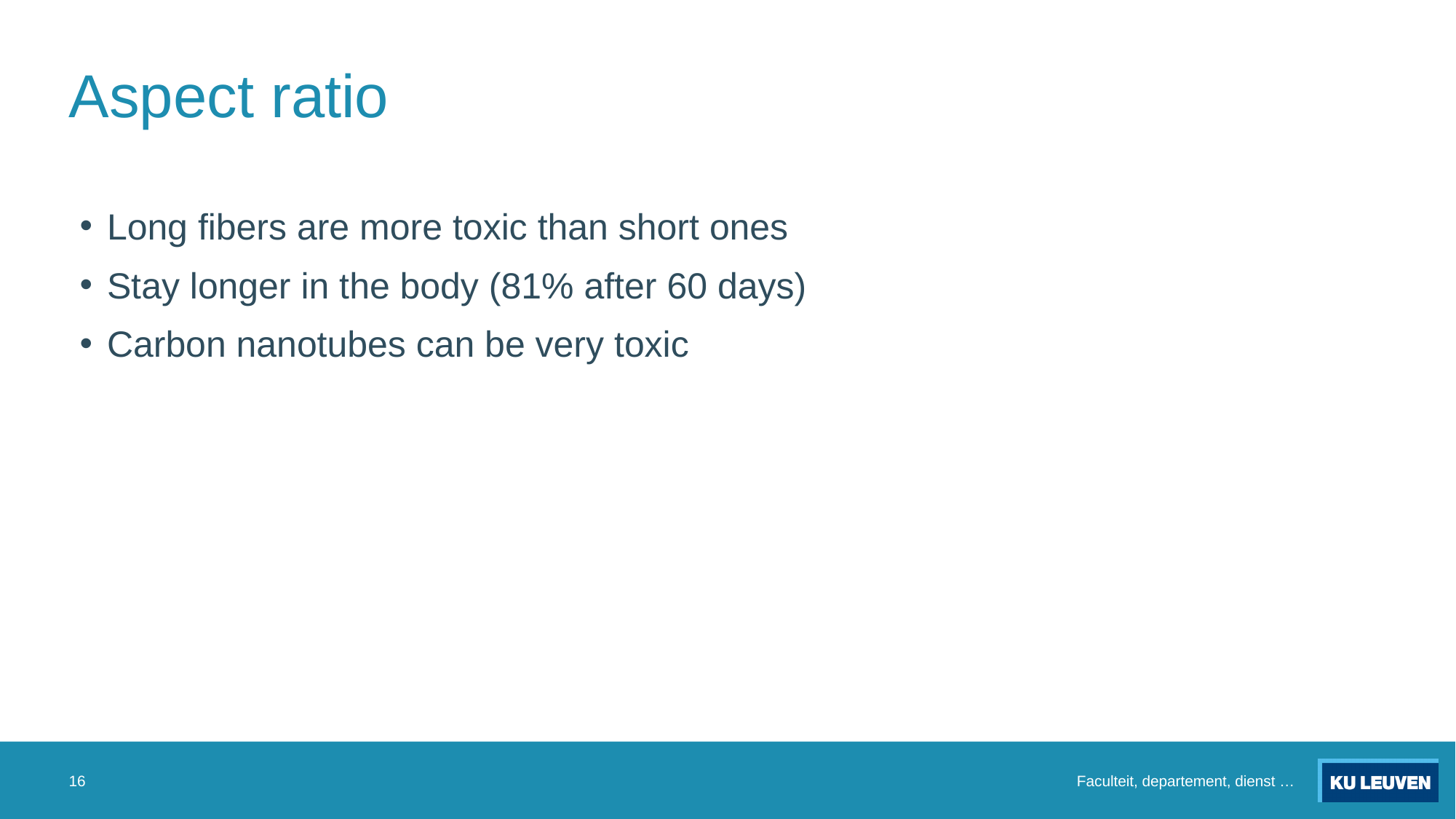

# Aspect ratio
Long fibers are more toxic than short ones
Stay longer in the body (81% after 60 days)
Carbon nanotubes can be very toxic
16
Faculteit, departement, dienst …